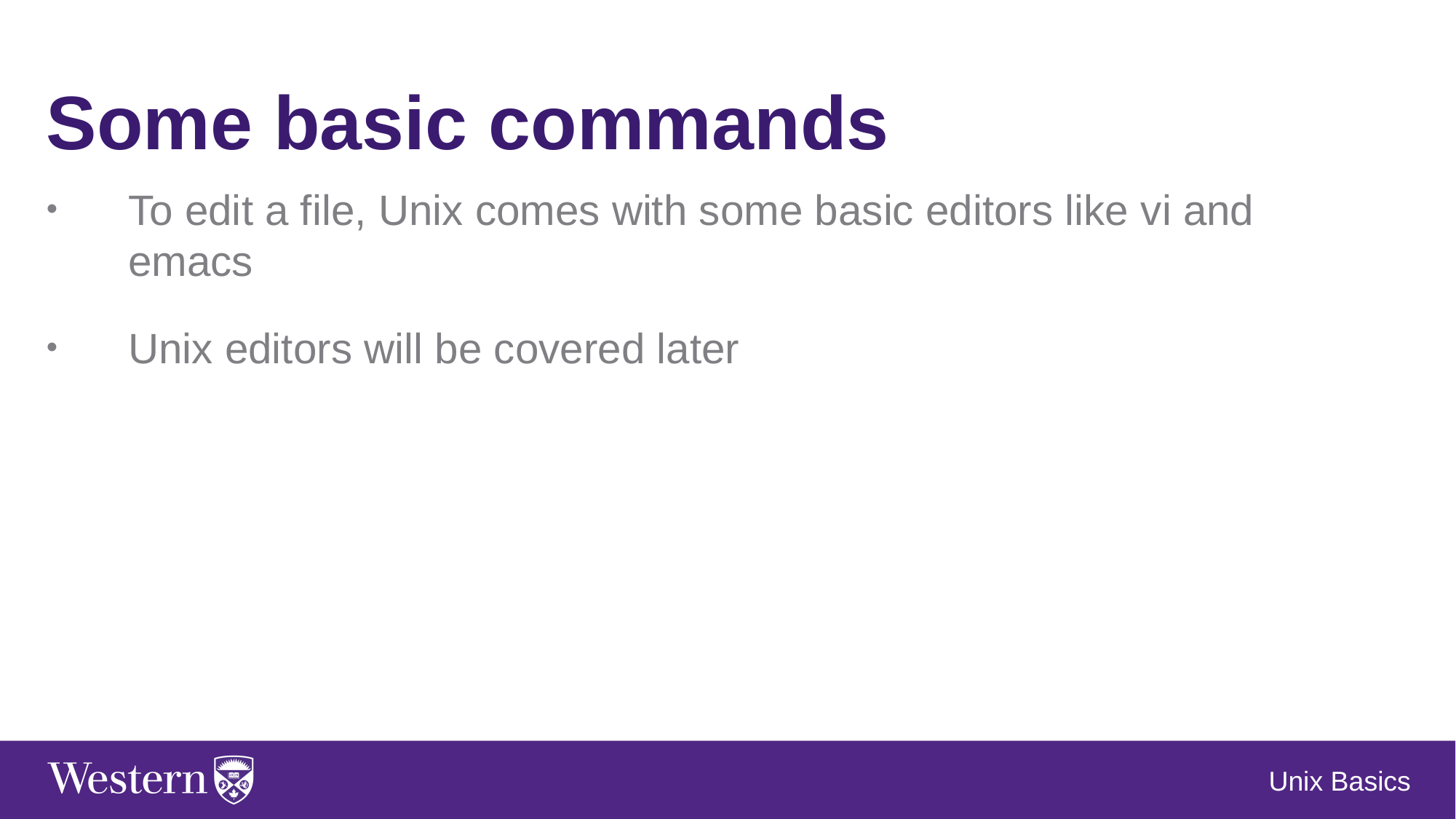

Some basic commands
To edit a file, Unix comes with some basic editors like vi and emacs
Unix editors will be covered later
Unix Basics